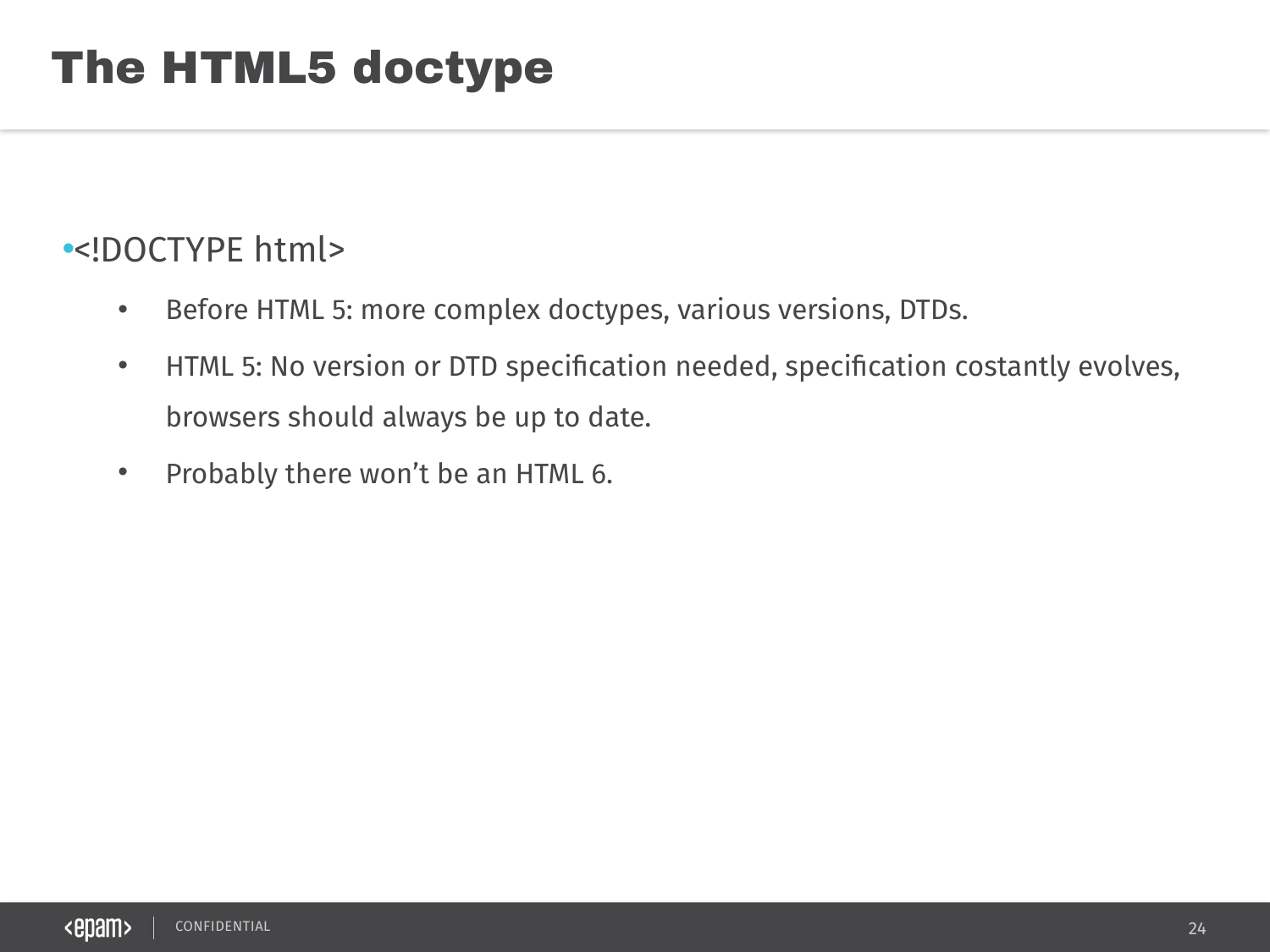

The HTML5 doctype
<!DOCTYPE html>
Before HTML 5: more complex doctypes, various versions, DTDs.
HTML 5: No version or DTD specification needed, specification costantly evolves, browsers should always be up to date.
Probably there won’t be an HTML 6.